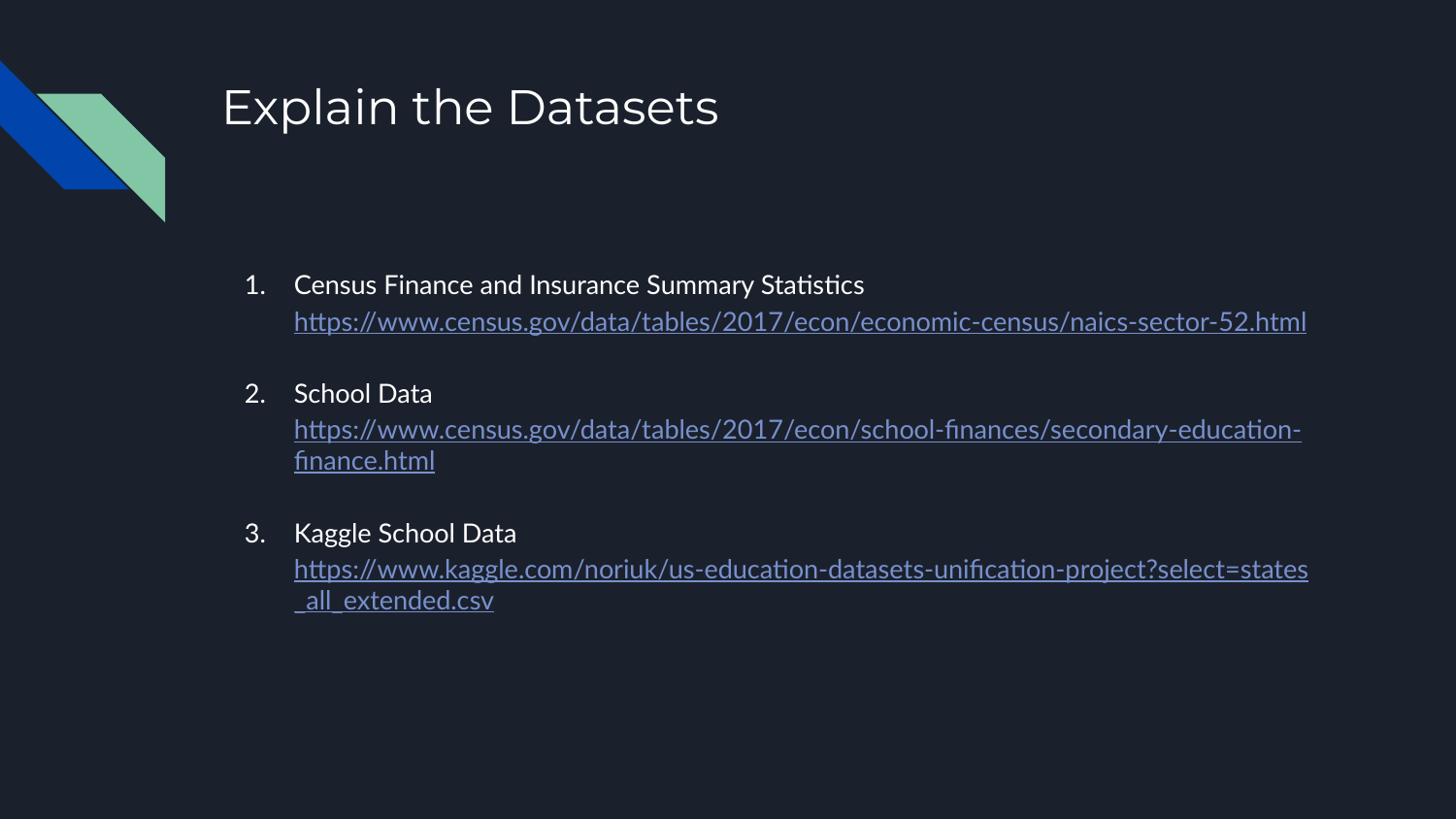

# Explain the Datasets
Census Finance and Insurance Summary Statistics https://www.census.gov/data/tables/2017/econ/economic-census/naics-sector-52.html

School Data
https://www.census.gov/data/tables/2017/econ/school-finances/secondary-education-finance.html

Kaggle School Data
https://www.kaggle.com/noriuk/us-education-datasets-unification-project?select=states_all_extended.csv